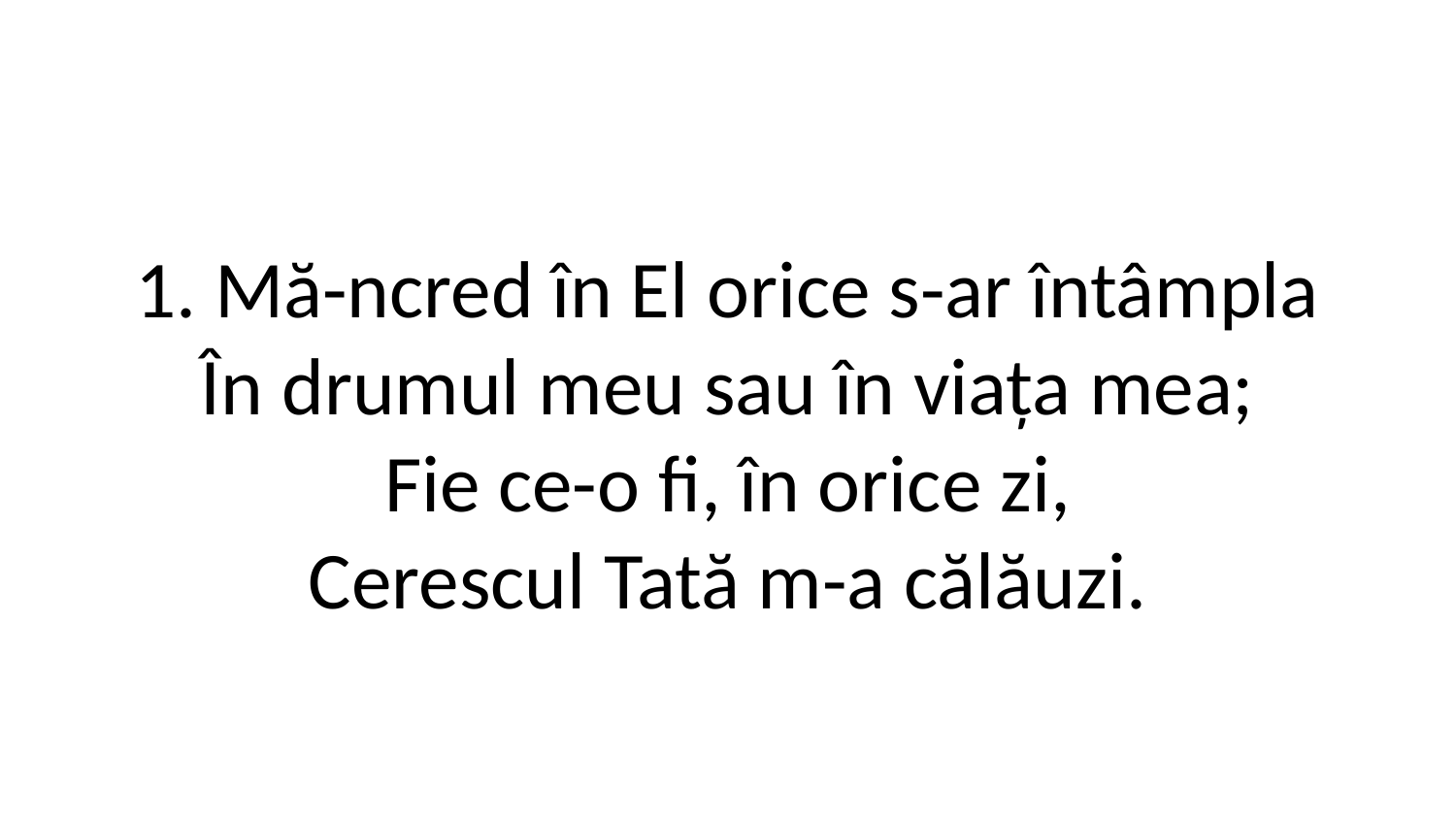

1. Mă-ncred în El orice s-ar întâmpla
În drumul meu sau în viața mea;
Fie ce-o fi, în orice zi,
Cerescul Tată m-a călăuzi.